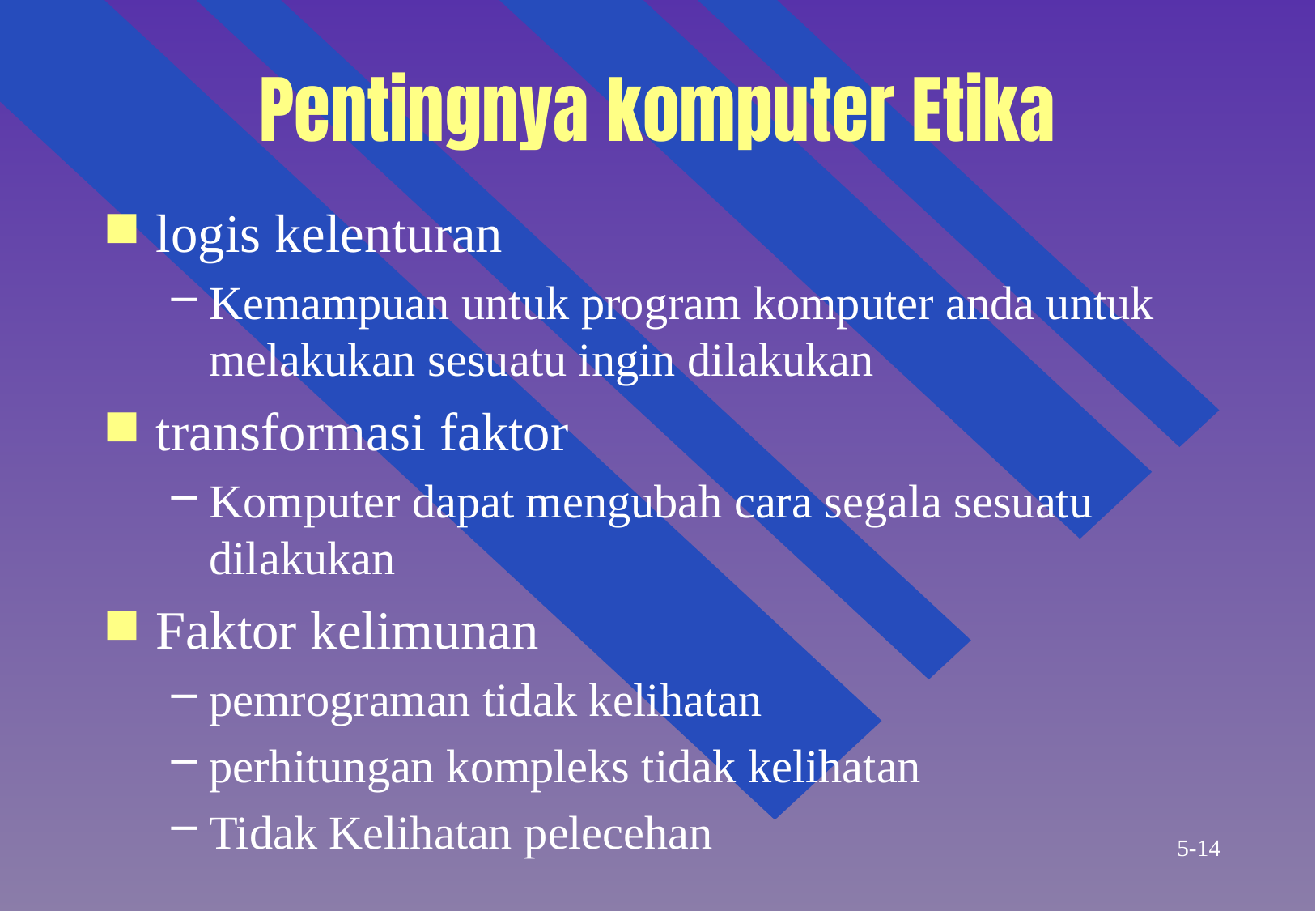

# Pentingnya komputer Etika
logis kelenturan
Kemampuan untuk program komputer anda untuk melakukan sesuatu ingin dilakukan
transformasi faktor
Komputer dapat mengubah cara segala sesuatu dilakukan
Faktor kelimunan
pemrograman tidak kelihatan
perhitungan kompleks tidak kelihatan
Tidak Kelihatan pelecehan
5-14